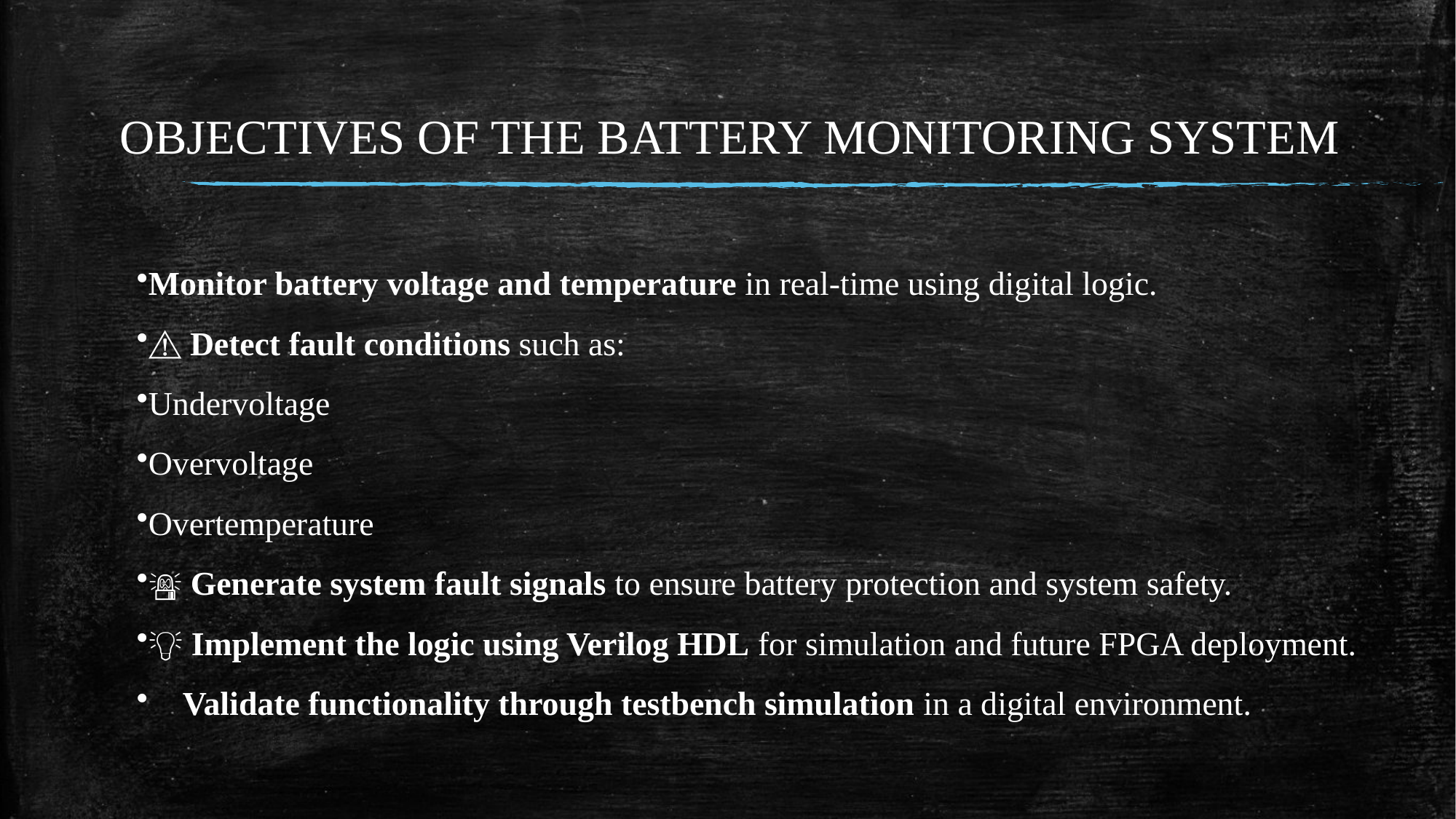

# OBJECTIVES OF THE BATTERY MONITORING SYSTEM
Monitor battery voltage and temperature in real-time using digital logic.
⚠️ Detect fault conditions such as:
Undervoltage
Overvoltage
Overtemperature
🚨 Generate system fault signals to ensure battery protection and system safety.
💡 Implement the logic using Verilog HDL for simulation and future FPGA deployment.
🧪 Validate functionality through testbench simulation in a digital environment.